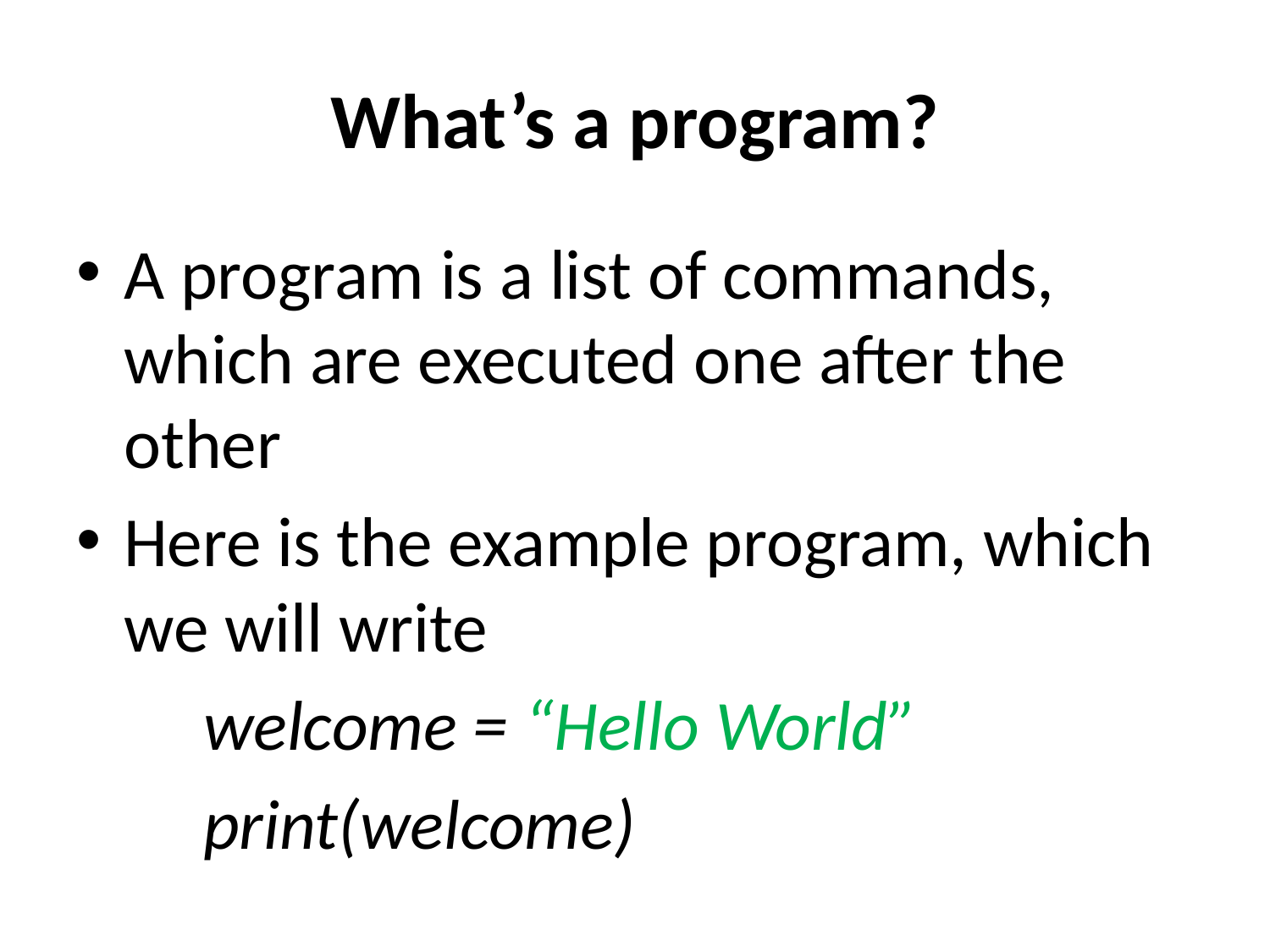

# What’s a program?
A program is a list of commands, which are executed one after the other
Here is the example program, which we will write
	welcome = “Hello World”
	print(welcome)